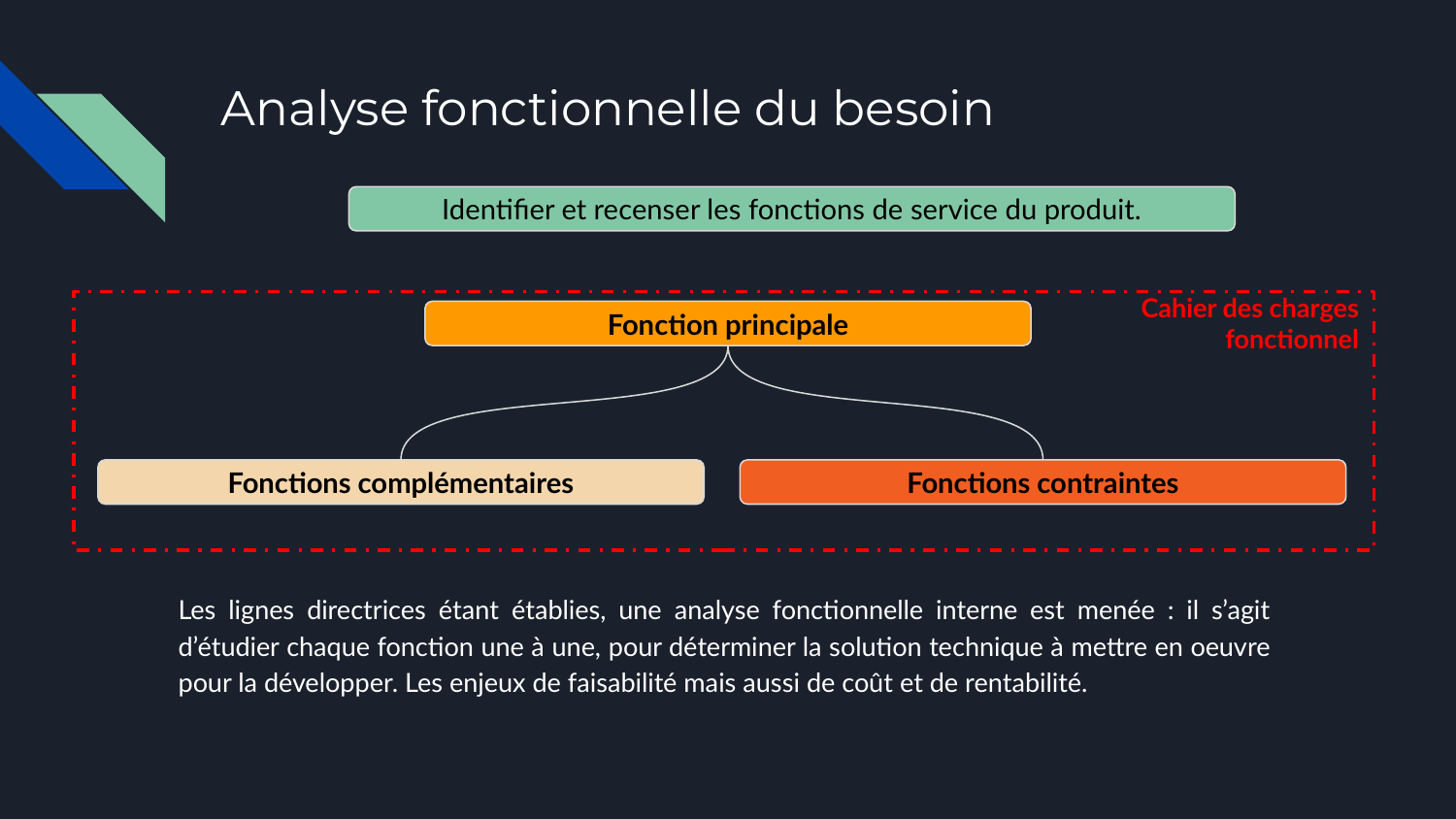

# Analyse fonctionnelle du besoin
Identifier et recenser les fonctions de service du produit.
Cahier des charges fonctionnel

Fonction principale
Fonctions complémentaires
Fonctions contraintes
Les lignes directrices étant établies, une analyse fonctionnelle interne est menée : il s’agit d’étudier chaque fonction une à une, pour déterminer la solution technique à mettre en oeuvre pour la développer. Les enjeux de faisabilité mais aussi de coût et de rentabilité.